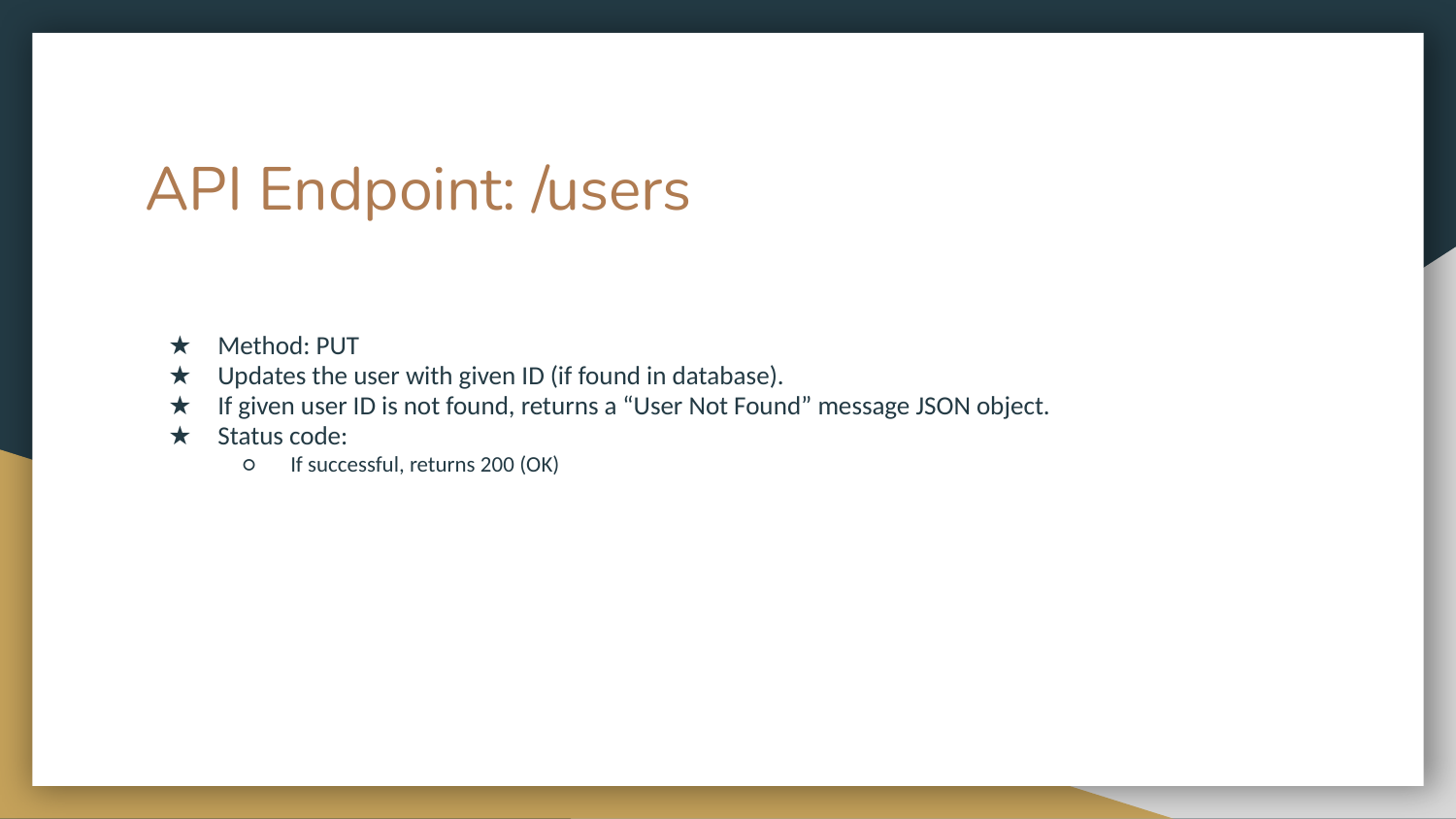

# API Endpoint: /users
Method: PUT
Updates the user with given ID (if found in database).
If given user ID is not found, returns a “User Not Found” message JSON object.
Status code:
If successful, returns 200 (OK)